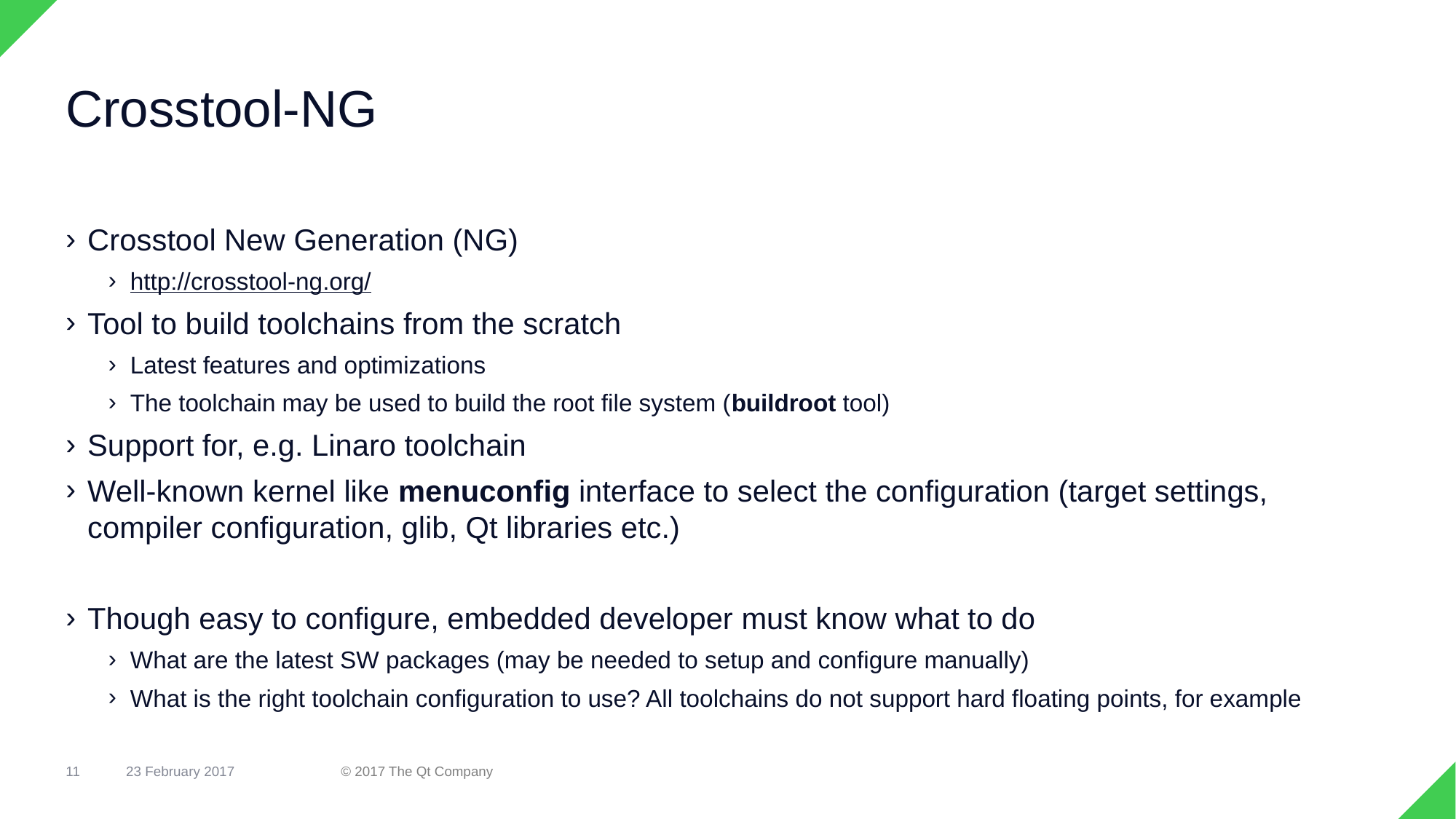

# Crosstool-NG
Crosstool New Generation (NG)
http://crosstool-ng.org/
Tool to build toolchains from the scratch
Latest features and optimizations
The toolchain may be used to build the root file system (buildroot tool)
Support for, e.g. Linaro toolchain
Well-known kernel like menuconfig interface to select the configuration (target settings, compiler configuration, glib, Qt libraries etc.)

Though easy to configure, embedded developer must know what to do
What are the latest SW packages (may be needed to setup and configure manually)
What is the right toolchain configuration to use? All toolchains do not support hard floating points, for example
23 February 2017
11
© 2017 The Qt Company